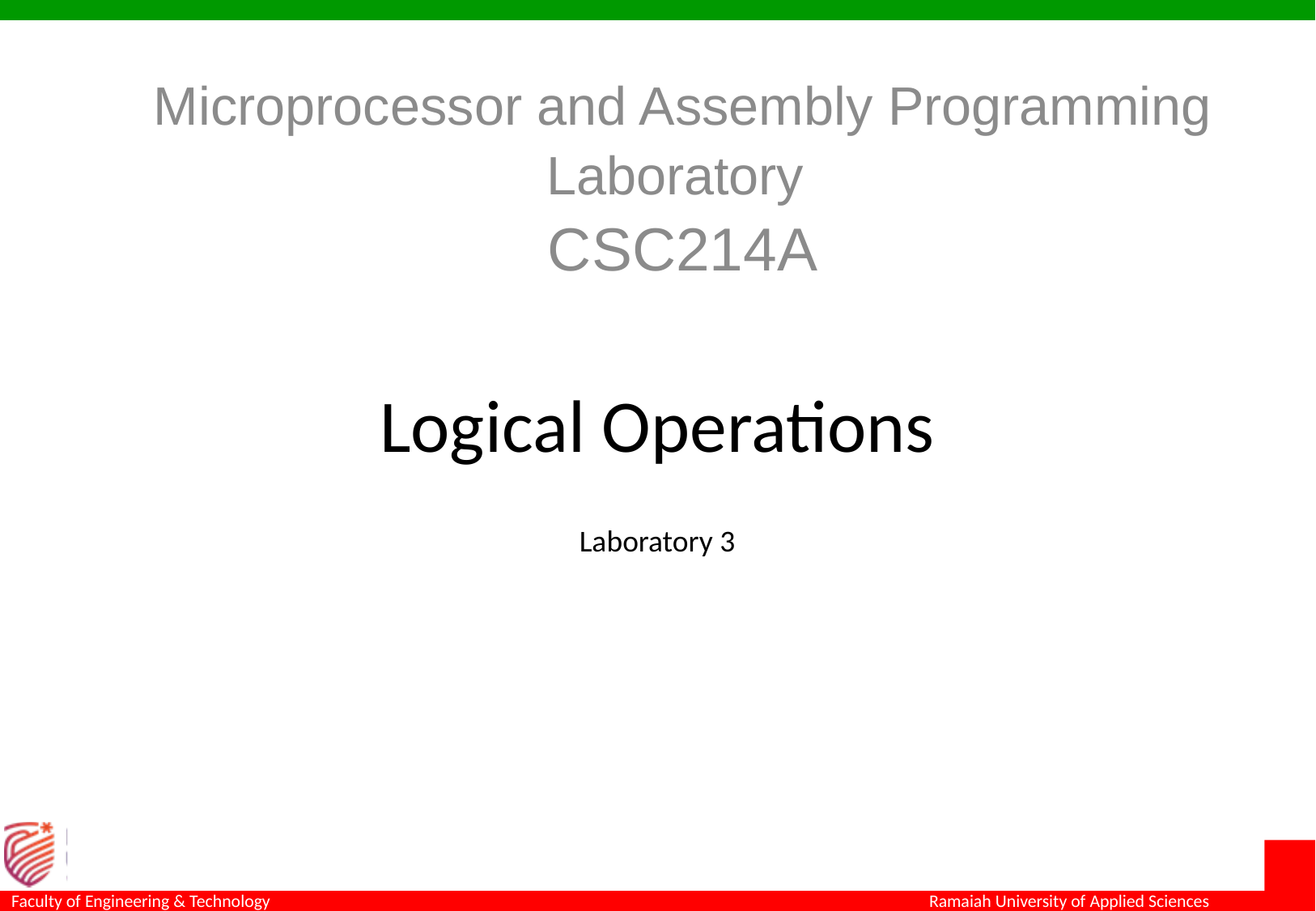

Microprocessor and Assembly Programming Laboratory
CSC214A

# Logical Operations
Laboratory 3